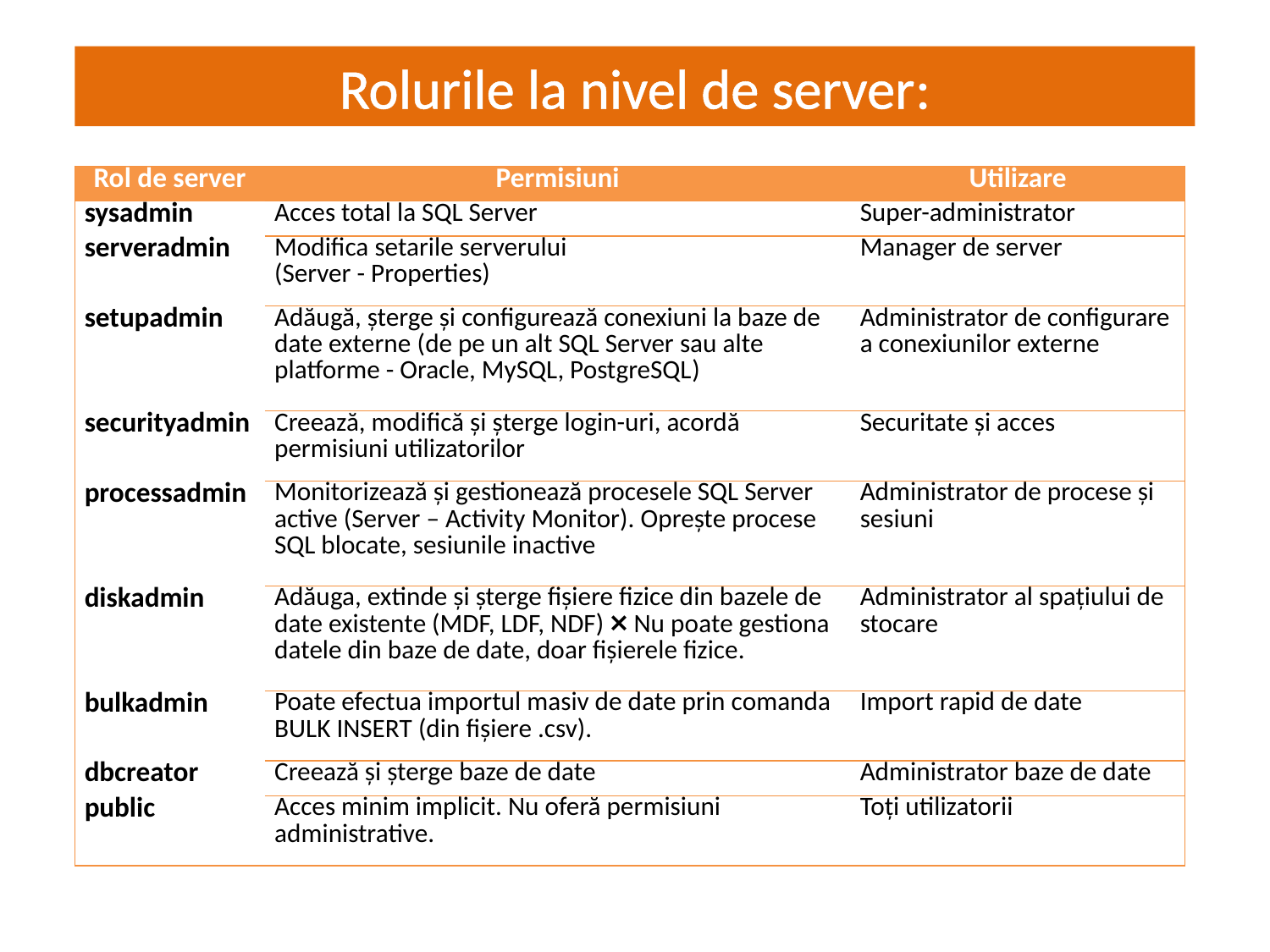

Rolurile la nivel de server:
# JS = interactivitate dinamică
| Rol de server | Permisiuni | Utilizare |
| --- | --- | --- |
| sysadmin | Acces total la SQL Server | Super-administrator |
| serveradmin | Modifica setarile serverului (Server - Properties) | Manager de server |
| setupadmin | Adăugă, șterge și configurează conexiuni la baze de date externe (de pe un alt SQL Server sau alte platforme - Oracle, MySQL, PostgreSQL) | Administrator de configurare a conexiunilor externe |
| securityadmin | Creează, modifică și șterge login-uri, acordă permisiuni utilizatorilor | Securitate și acces |
| processadmin | Monitorizează și gestionează procesele SQL Server active (Server – Activity Monitor). Oprește procese SQL blocate, sesiunile inactive | Administrator de procese și sesiuni |
| diskadmin | Adăuga, extinde și șterge fișiere fizice din bazele de date existente (MDF, LDF, NDF) ❌ Nu poate gestiona datele din baze de date, doar fișierele fizice. | Administrator al spațiului de stocare |
| bulkadmin | Poate efectua importul masiv de date prin comanda BULK INSERT (din fișiere .csv). | Import rapid de date |
| dbcreator | Creează și șterge baze de date | Administrator baze de date |
| public | Acces minim implicit. Nu oferă permisiuni administrative. | Toți utilizatorii |